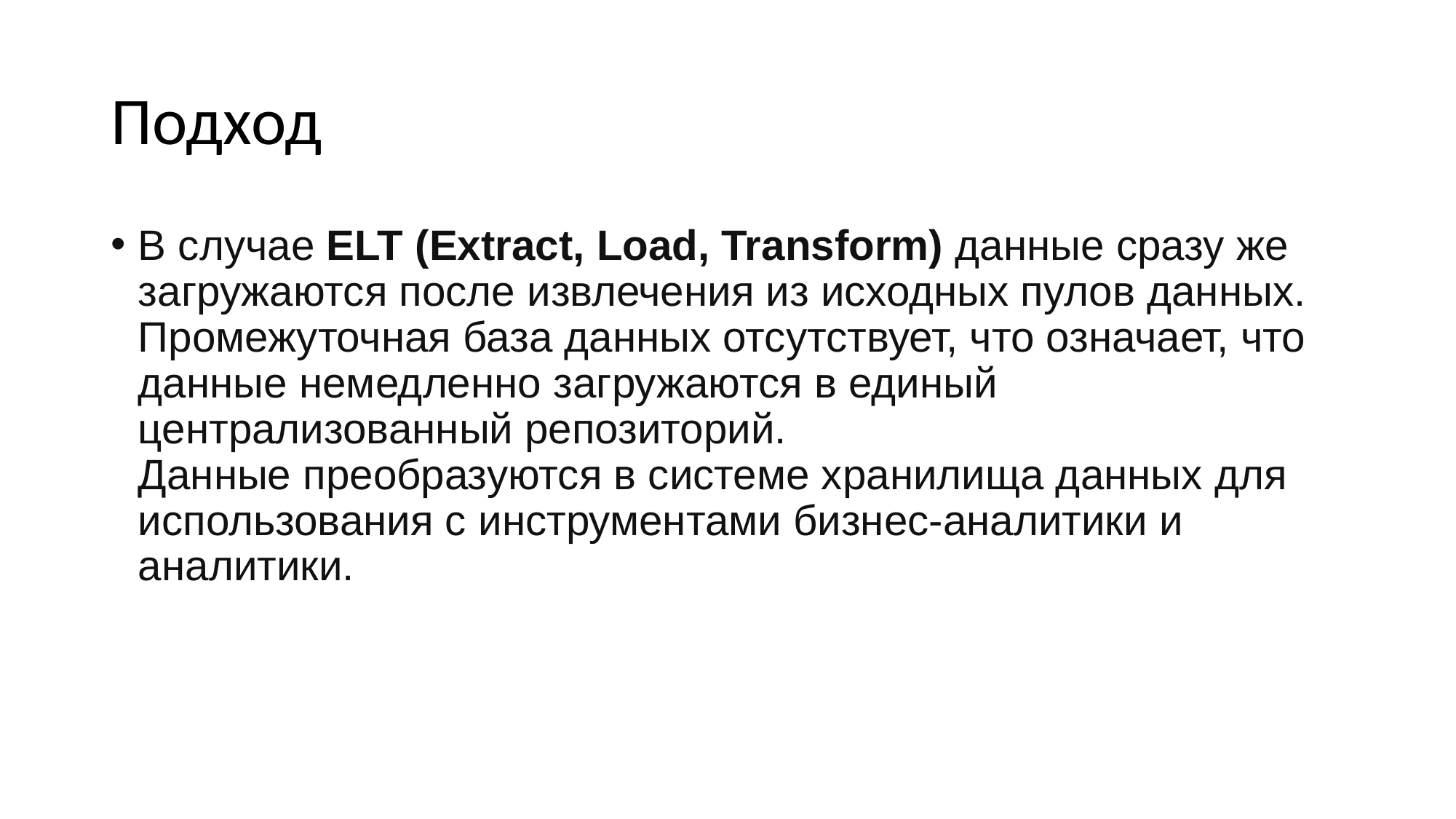

# Подход
В случае ELT (Extract, Load, Transform) данные сразу же загружаются после извлечения из исходных пулов данных. Промежуточная база данных отсутствует, что означает, что данные немедленно загружаются в единый централизованный репозиторий. 
Данные преобразуются в системе хранилища данных для использования с инструментами бизнес-аналитики и аналитики.